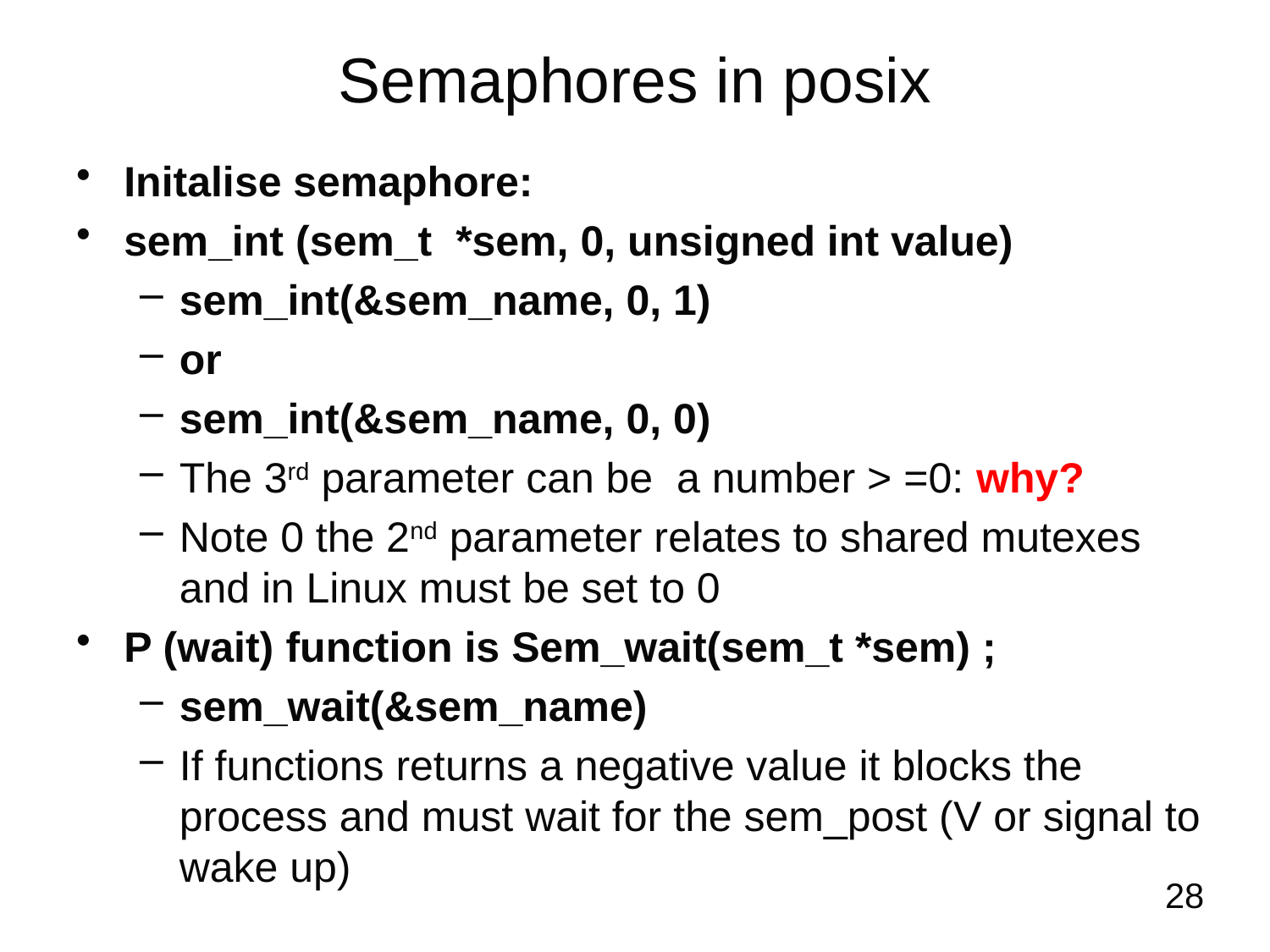

# Semaphores in posix
Initalise semaphore:
sem_int (sem_t  *sem, 0, unsigned int value)
sem_int(&sem_name, 0, 1)
or
sem_int(&sem_name, 0, 0)
The 3rd parameter can be  a number > =0: why?
Note 0 the 2nd parameter relates to shared mutexes and in Linux must be set to 0
P (wait) function is Sem_wait(sem_t *sem) ;
sem_wait(&sem_name)
If functions returns a negative value it blocks the process and must wait for the sem_post (V or signal to wake up)
28